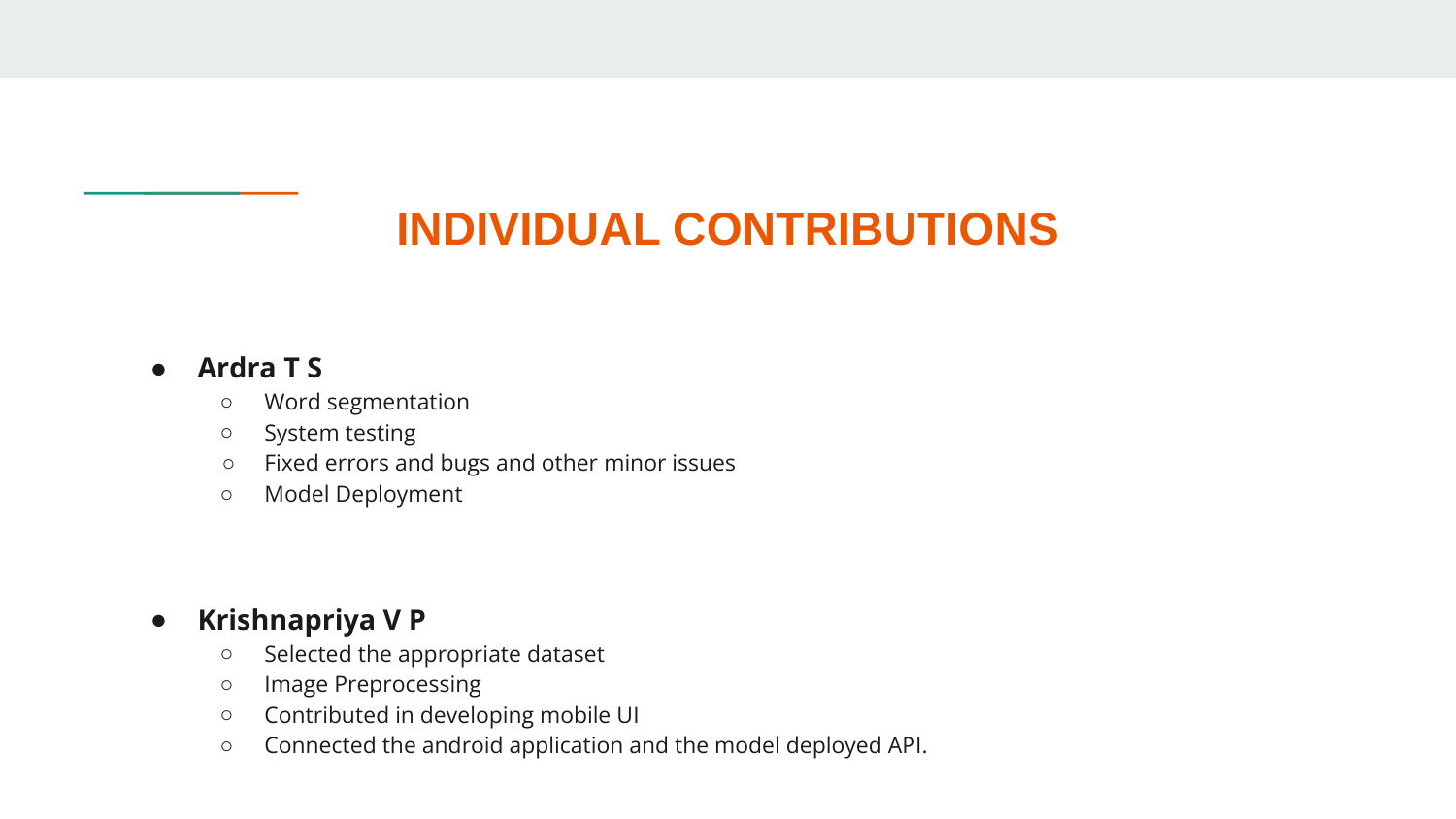

# INDIVIDUAL CONTRIBUTIONS
Ardra T S
Word segmentation
System testing
Fixed errors and bugs and other minor issues
Model Deployment

Krishnapriya V P
Selected the appropriate dataset
Image Preprocessing
Contributed in developing mobile UI
Connected the android application and the model deployed API.